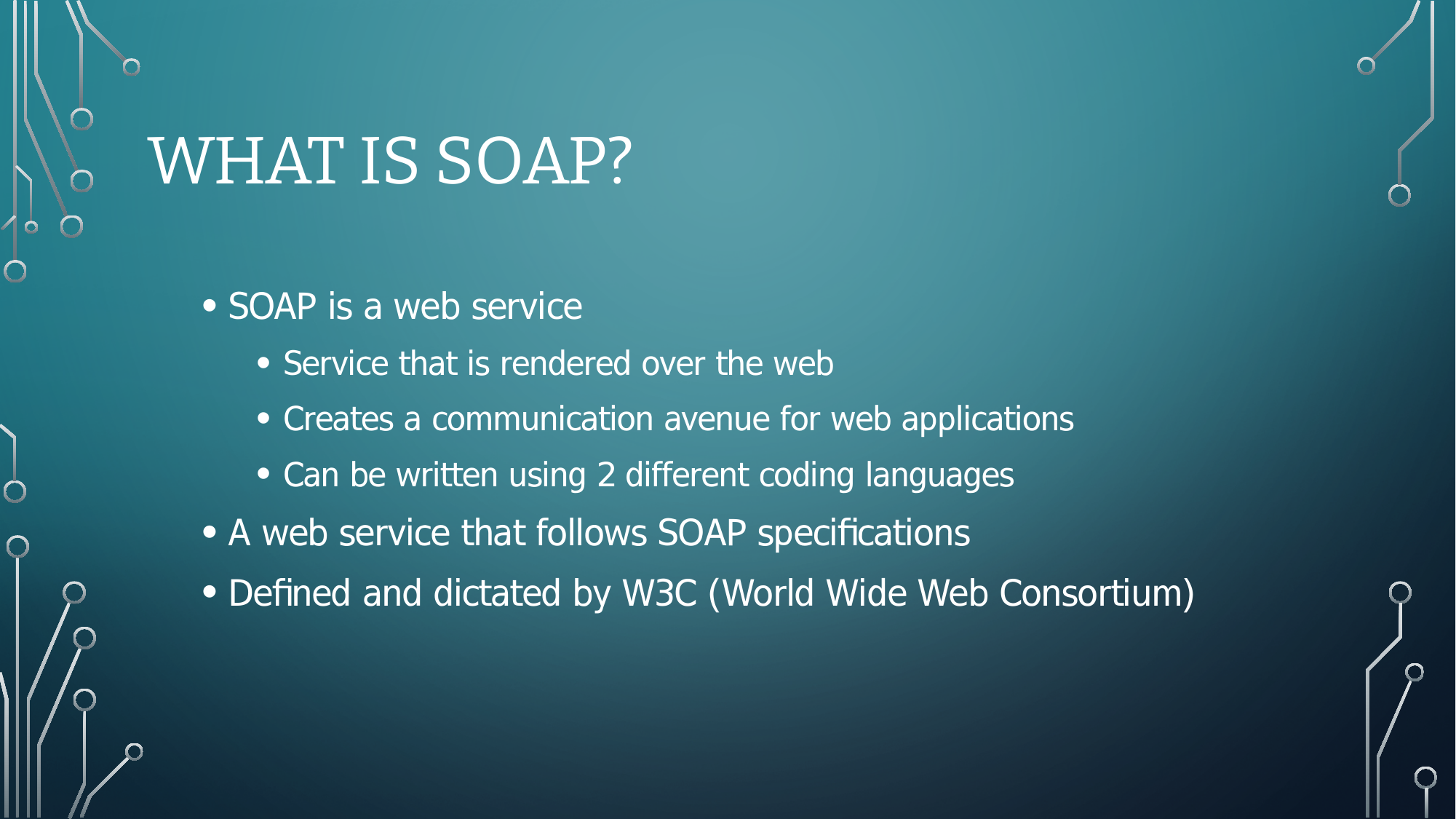

# What is soap?
SOAP is a web service
Service that is rendered over the web
Creates a communication avenue for web applications
Can be written using 2 different coding languages
A web service that follows SOAP specifications
Defined and dictated by W3C (World Wide Web Consortium)